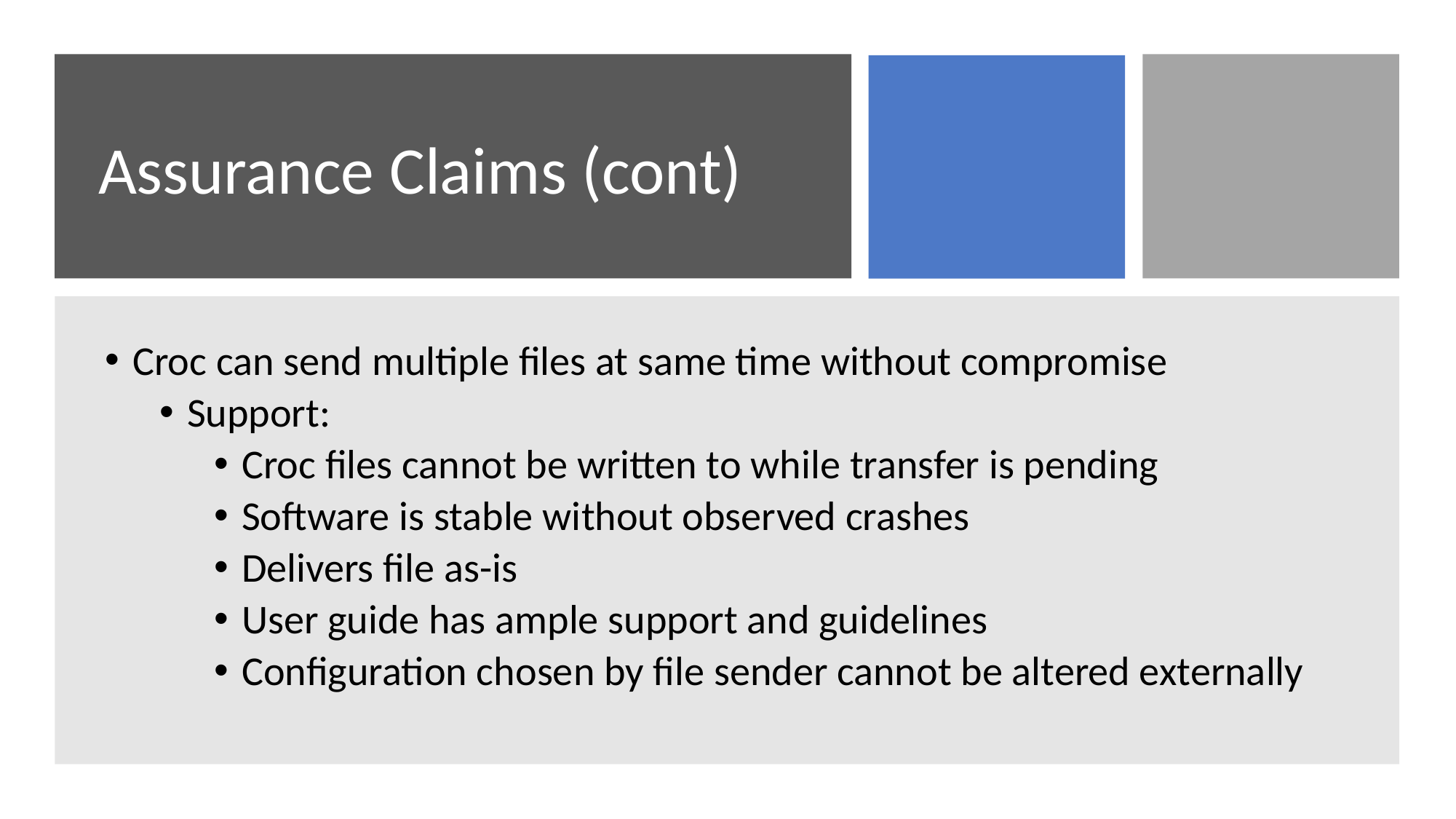

# Assurance Claims (cont)

Croc can send multiple files at same time without compromise
Support:
Croc files cannot be written to while transfer is pending
Software is stable without observed crashes
Delivers file as-is
User guide has ample support and guidelines
Configuration chosen by file sender cannot be altered externally